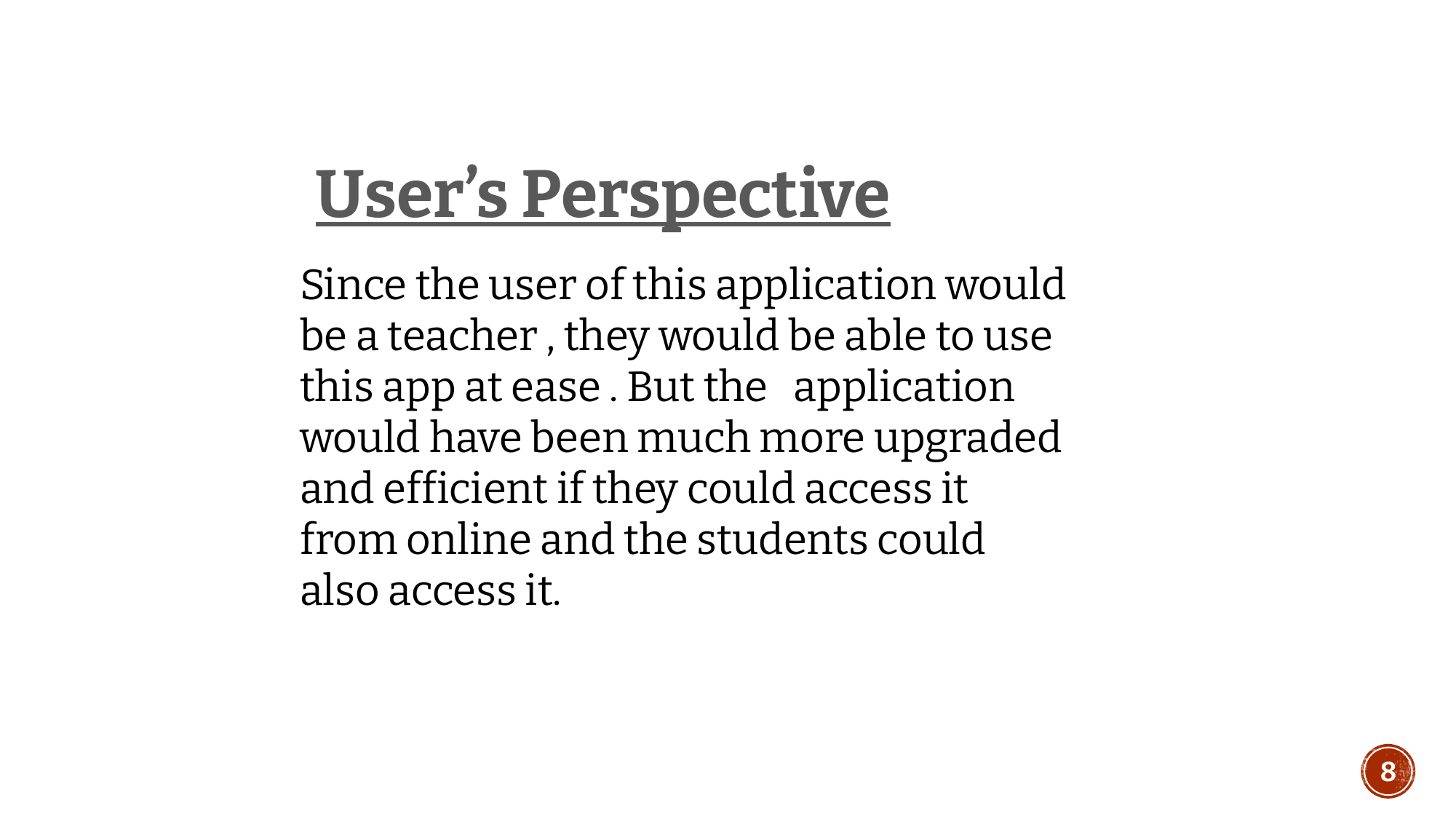

User’s Perspective
Since the user of this application would be a teacher , they would be able to use this app at ease . But the   application would have been much more upgraded and efficient if they could access it from online and the students could also access it.

8